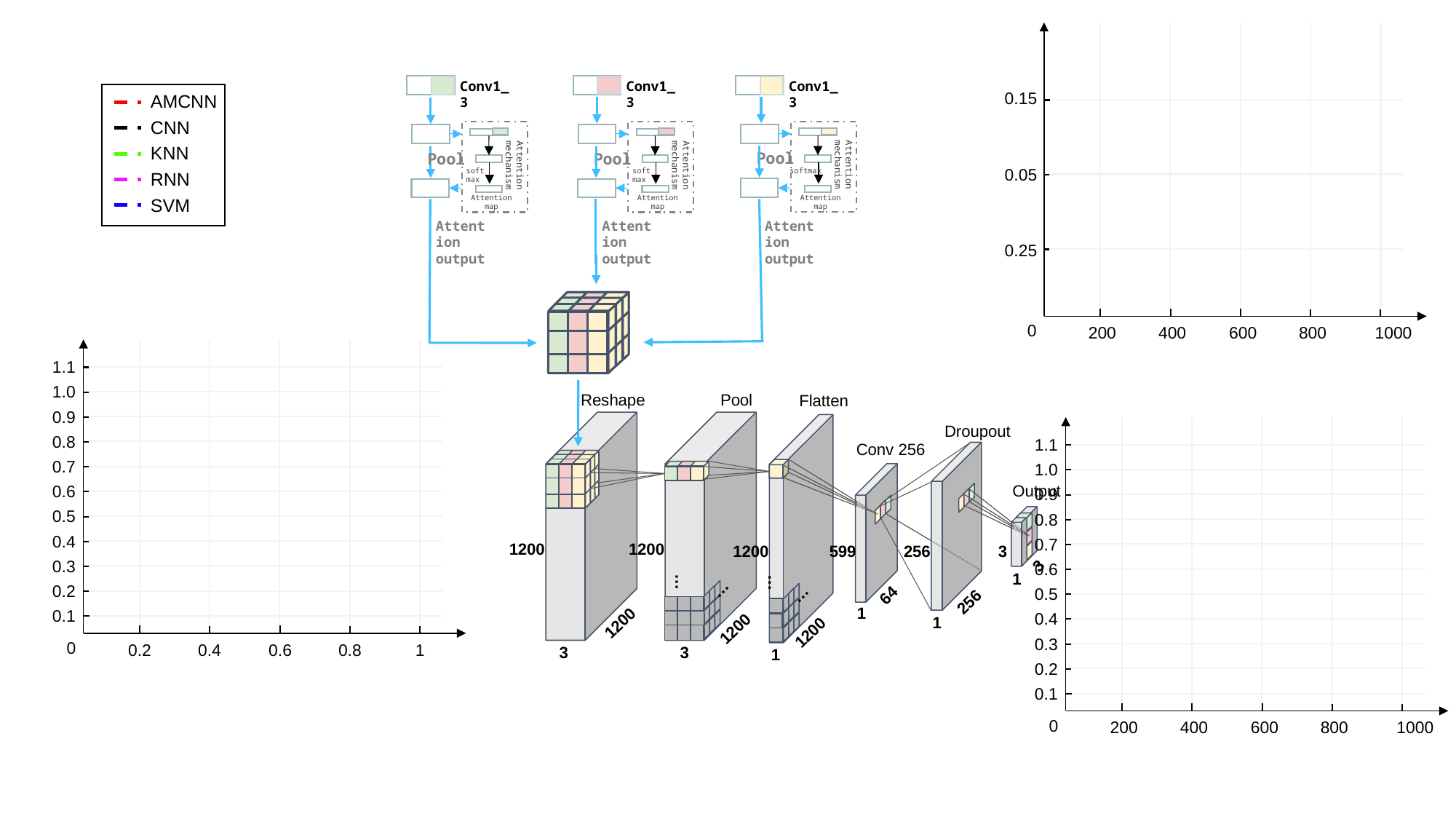

0.15
0.05
0.25
0
200
400
600
800
1000
Conv1_3

Pool

Attention mechanism
softmax

Attention
map
Attention
output
Conv1_3
Conv1_3

Pool
Pool

Attention mechanism
Attention mechanism
softmax
softmax

Attention
map
Attention
map
Attention
output
Attention
output

Reshape
Pool
Flatten

Droupout
Conv 256

Output

1200
1200
256
1200
599
3
3
1
…
…
64

…

256

…

1

1
1200

1200

1200

3
3
1
AMCNN

CNN
KNN
RNN
SVM
1.1
1.0
0.9
0.8
0.7
0.6
0.5
0.4
0.3
0.2
0.1
0.2
0.4
0.6
0.8
1
0
1.1
1.0
0.9
0.8
0.7
0.6
0.5
0.4
0.3
0.2
0.1
200
400
600
800
1000
0